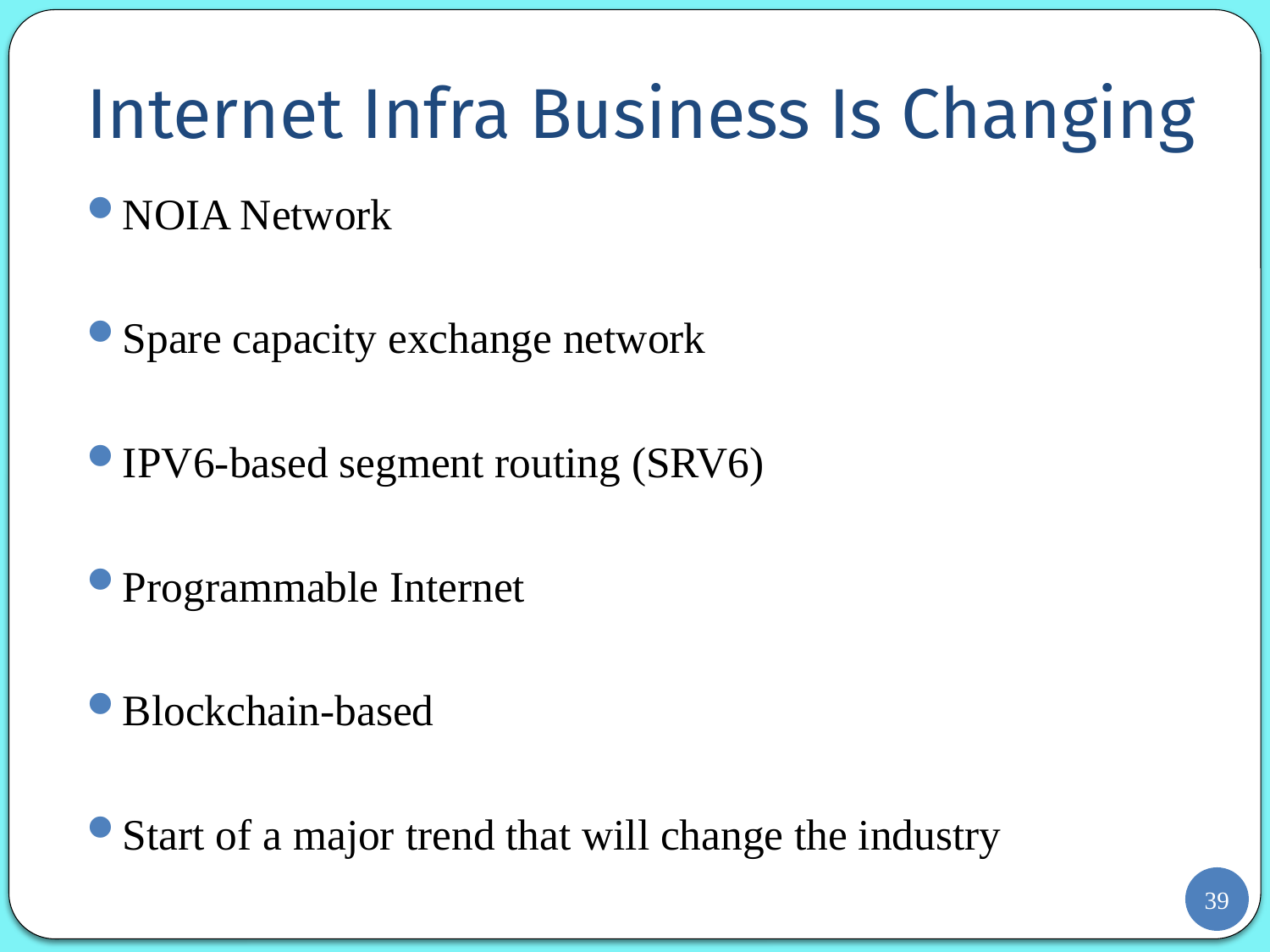

# Internet Infra Business Is Changing
NOIA Network

Spare capacity exchange network

IPV6-based segment routing (SRV6)

Programmable Internet

Blockchain-based

Start of a major trend that will change the industry

39